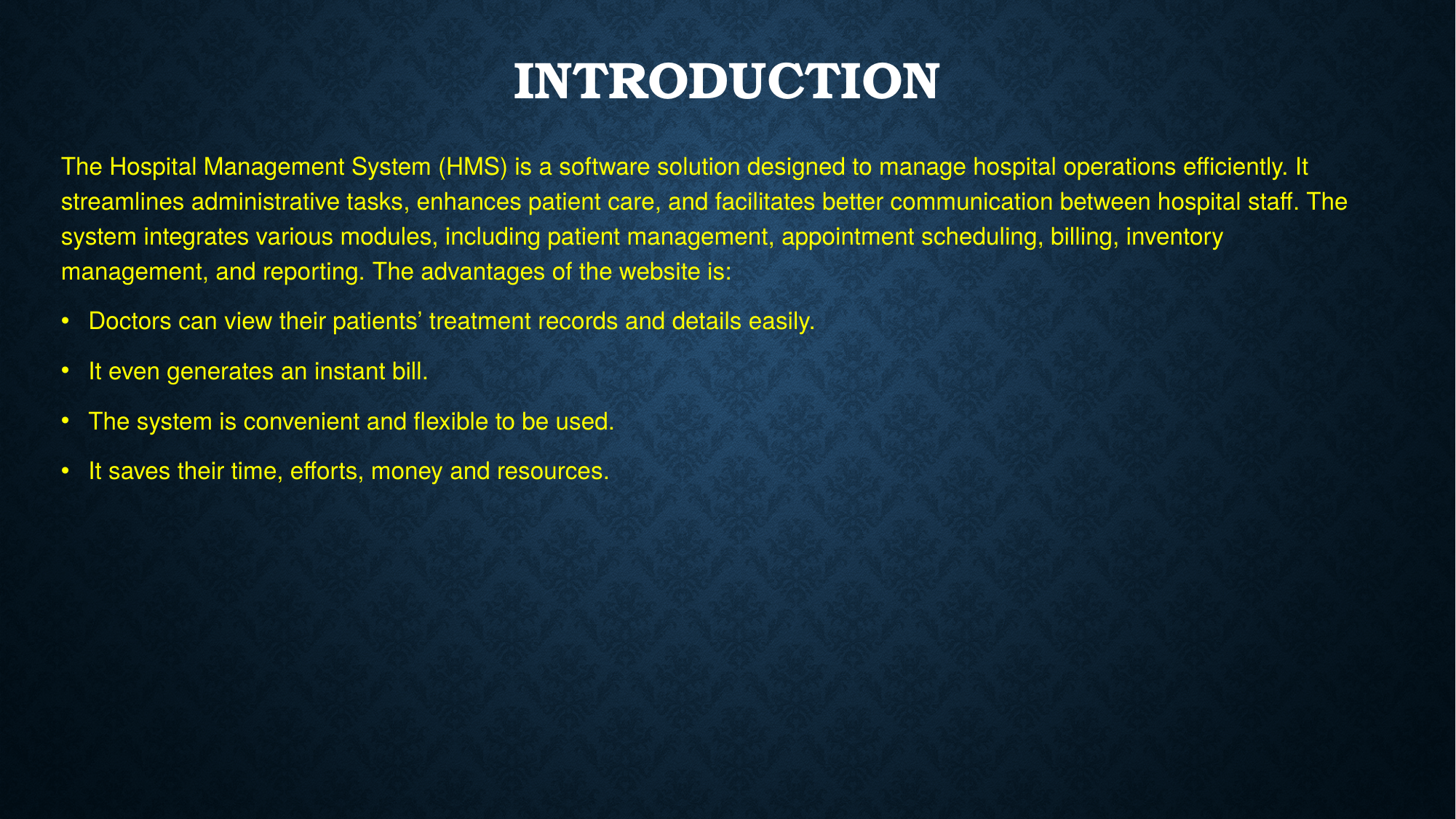

# introduction
The Hospital Management System (HMS) is a software solution designed to manage hospital operations efficiently. It streamlines administrative tasks, enhances patient care, and facilitates better communication between hospital staff. The system integrates various modules, including patient management, appointment scheduling, billing, inventory management, and reporting. The advantages of the website is:
Doctors can view their patients’ treatment records and details easily.
It even generates an instant bill.
The system is convenient and flexible to be used.
It saves their time, efforts, money and resources.